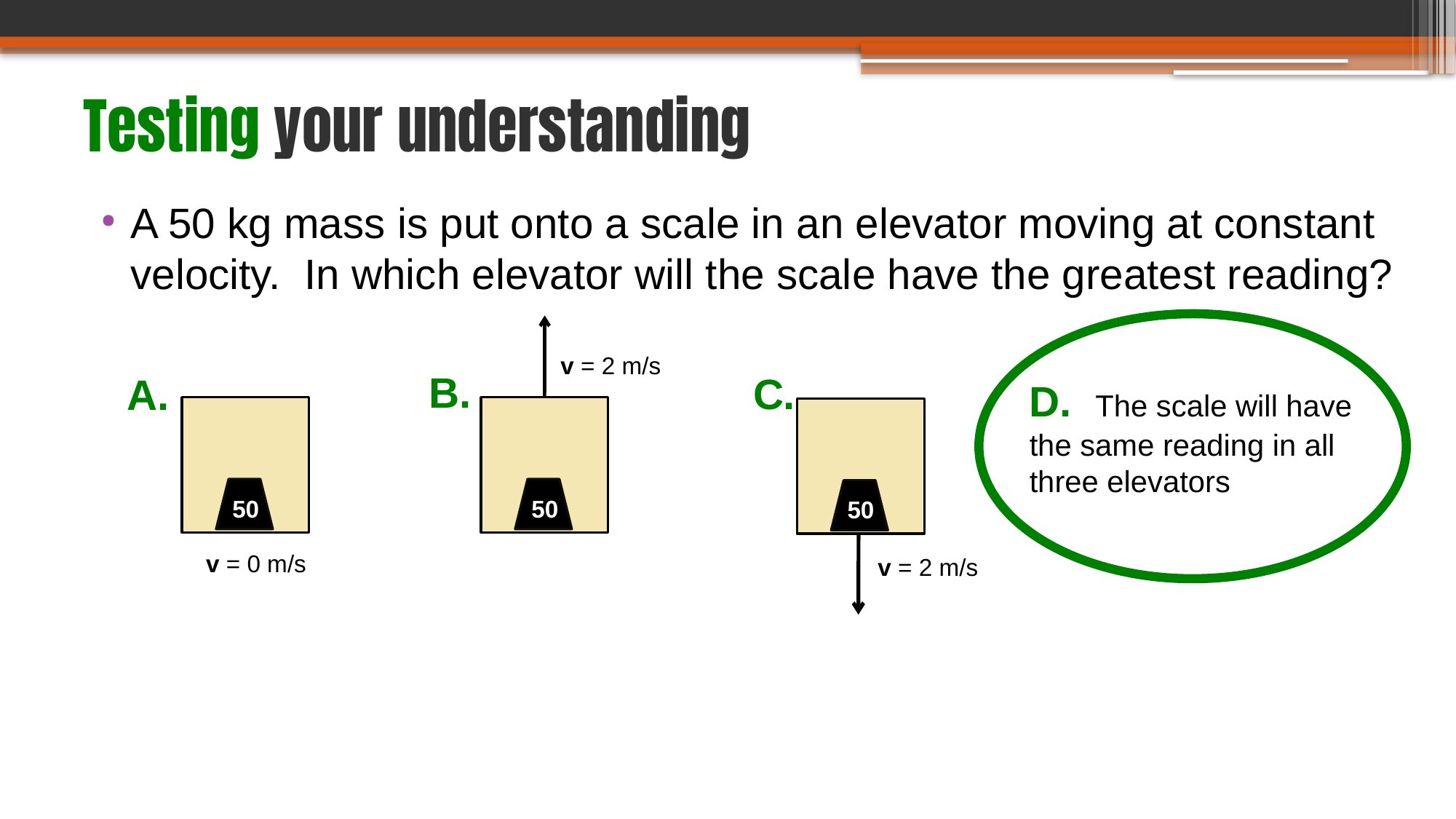

# Testing your understanding
A 50 kg mass is put onto a scale in an elevator moving at constant velocity.  In which elevator will the scale have the greatest reading?

v = 2 m/s
B.

50
C.

50
v = 2 m/s
A.

50
v = 0 m/s
D.  The scale will have the same reading in all three elevators